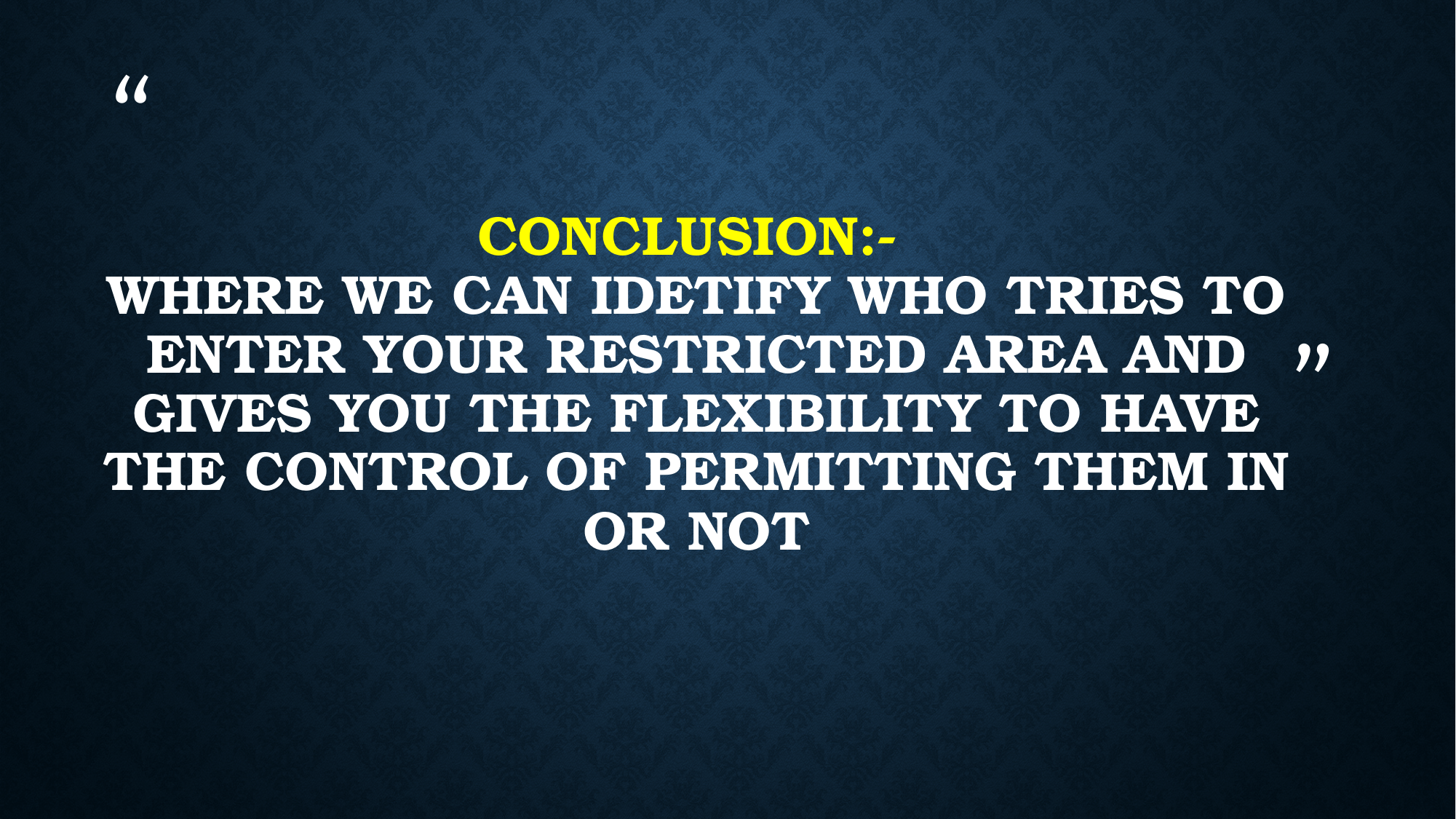

# Conclusion:- WHERE WE CAN IDETIFY WHO TRIES TO ENTER YOUR RESTRICTED AREA AND GIVES YOU THE FLEXIBILITY TO HAVE THE CONTROL OF PERMITTING THEM IN OR NOT